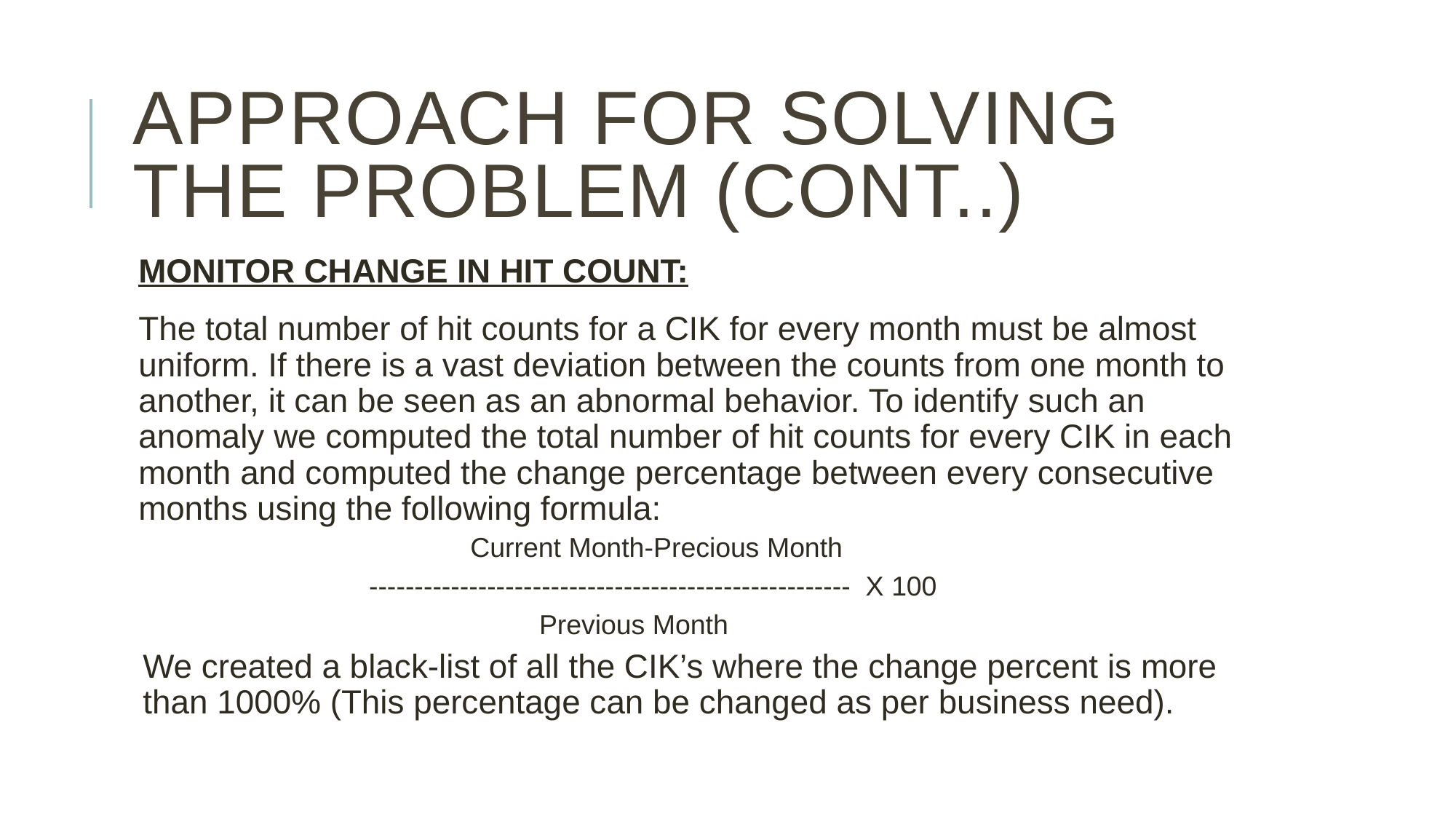

# Approach for solving the problem (cont..)
MONITOR CHANGE IN HIT COUNT:
The total number of hit counts for a CIK for every month must be almost uniform. If there is a vast deviation between the counts from one month to another, it can be seen as an abnormal behavior. To identify such an anomaly we computed the total number of hit counts for every CIK in each month and computed the change percentage between every consecutive months using the following formula:
    			Current Month-Precious Month
		 -----------------------------------------------------  X 100
			         Previous Month
We created a black-list of all the CIK’s where the change percent is more than 1000% (This percentage can be changed as per business need).